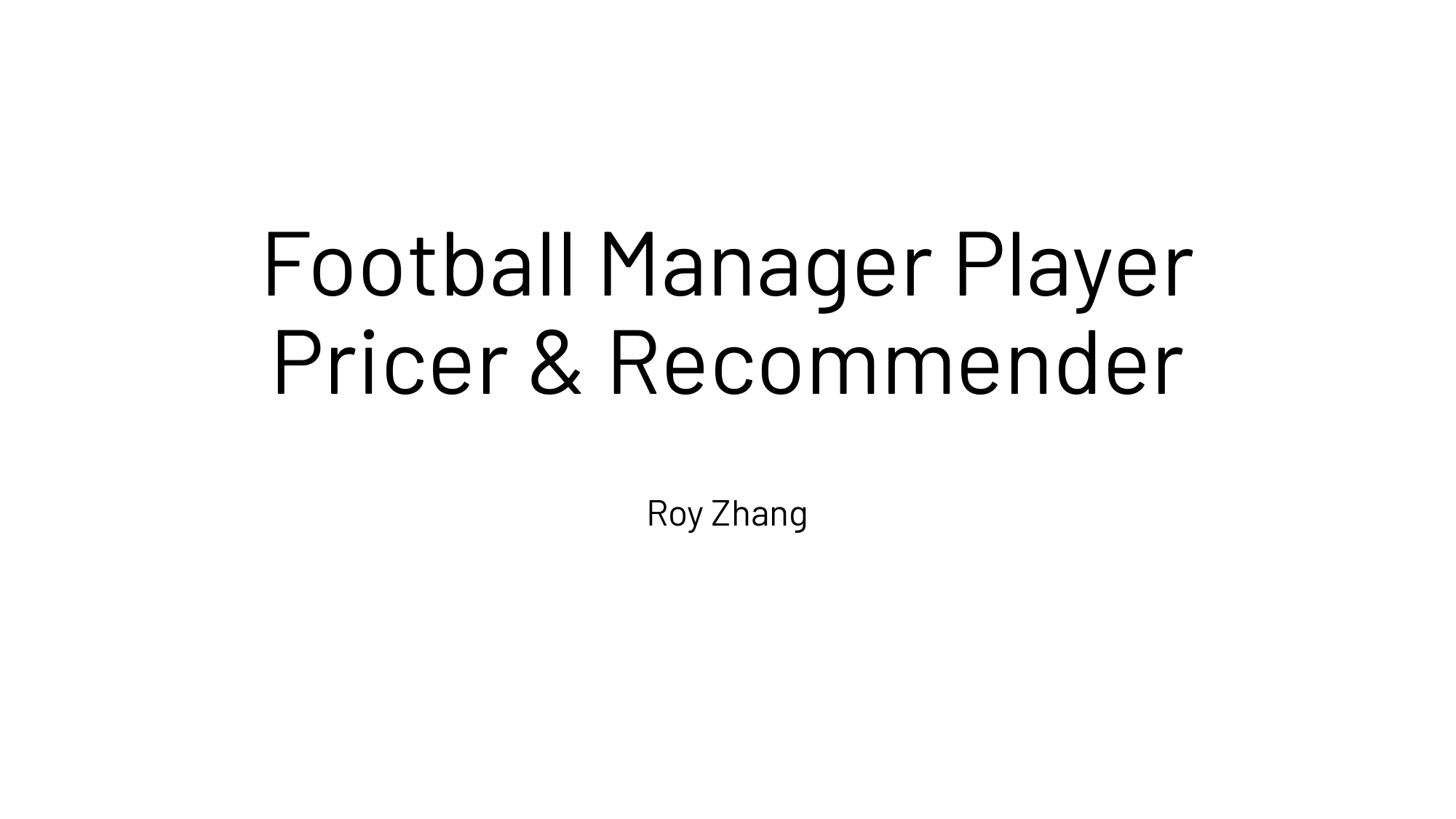

# Football Manager Player Pricer & Recommender

Roy Zhang